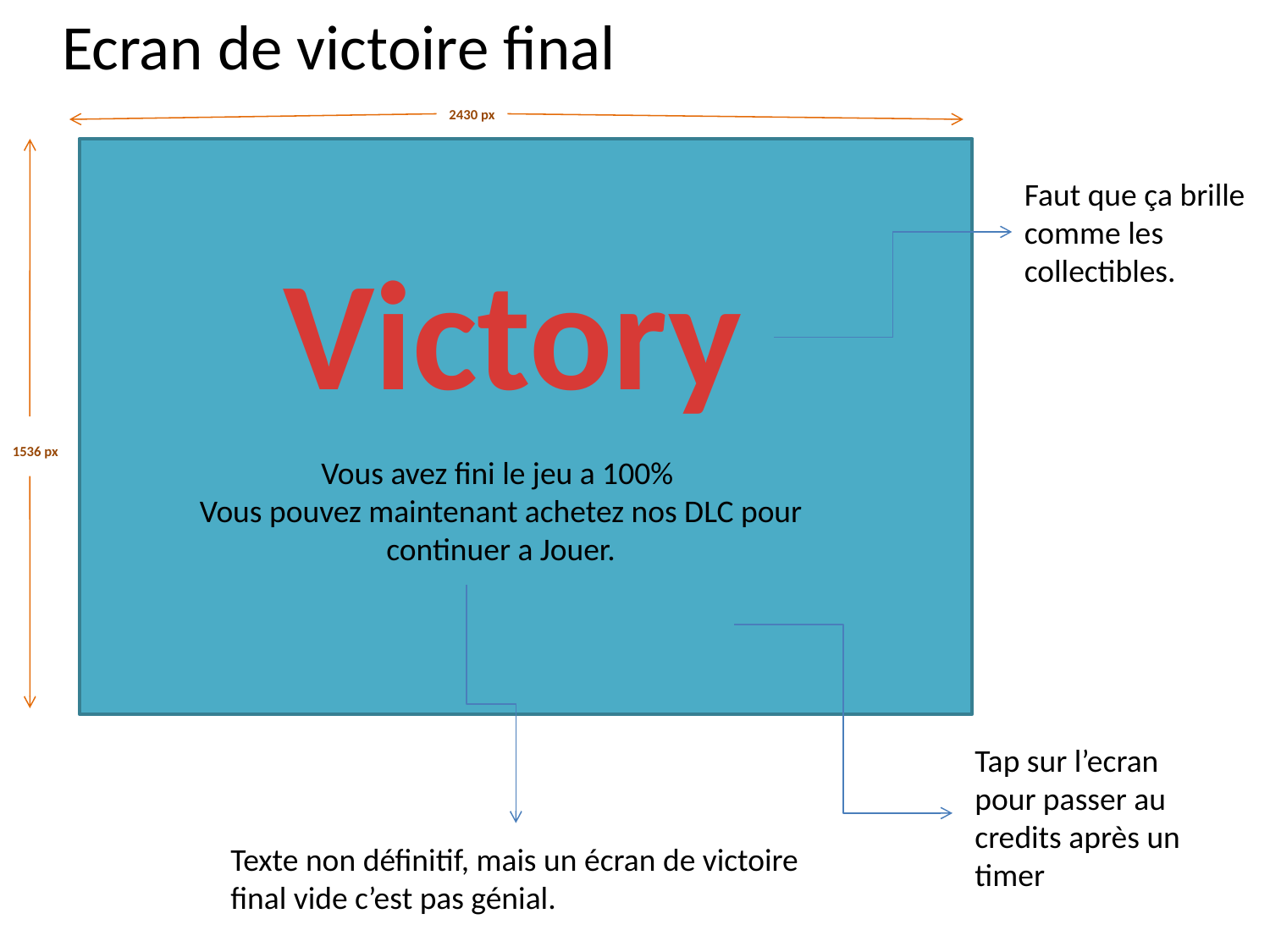

Ecran de victoire final
2430 px

Faut que ça brille comme les collectibles.
Victory
1536 px
Vous avez fini le jeu a 100%
Vous pouvez maintenant achetez nos DLC pour continuer a Jouer.
Tap sur l’ecran pour passer au credits après un timer
Texte non définitif, mais un écran de victoire final vide c’est pas génial.